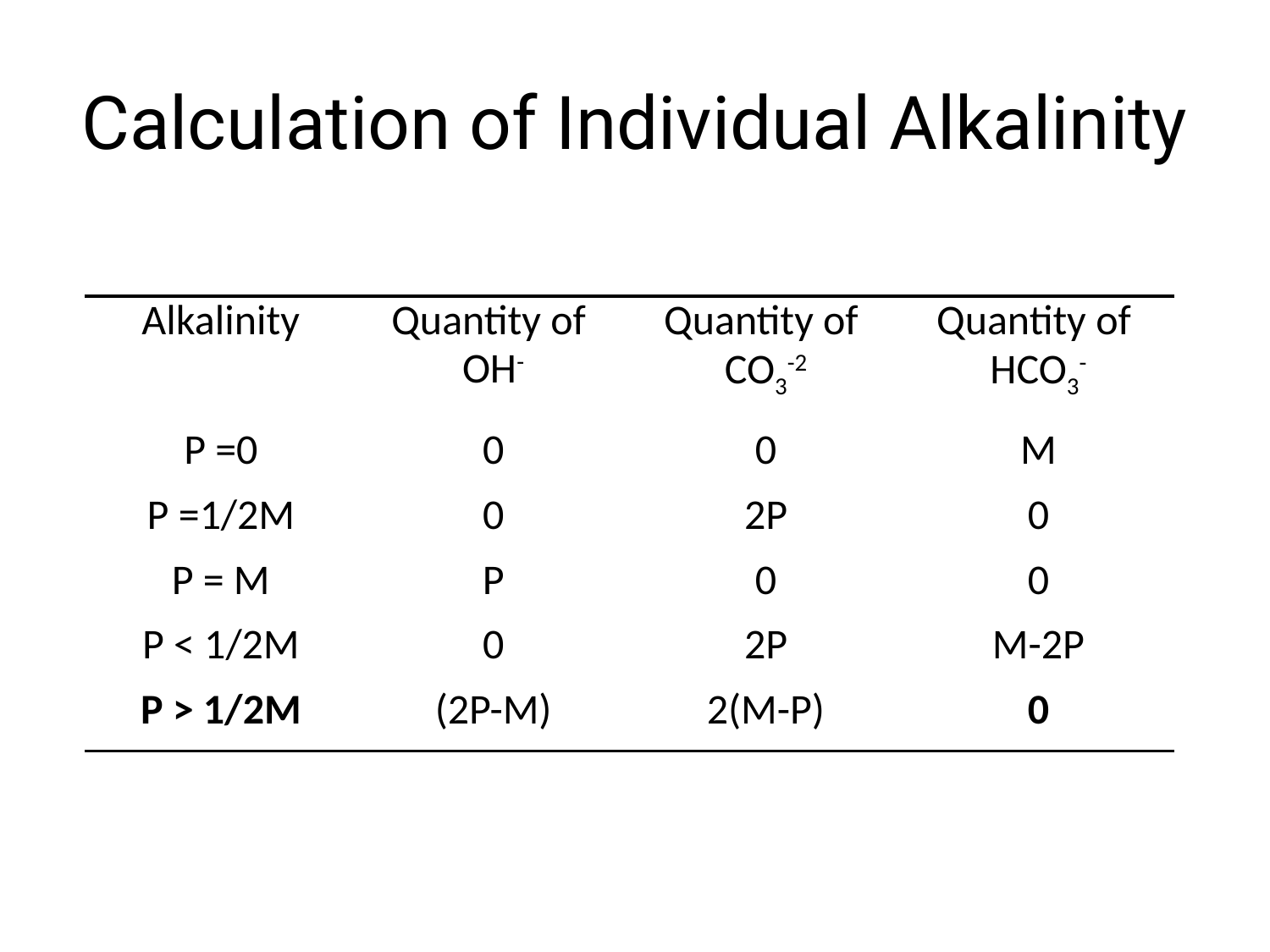

# Calculation of Individual Alkalinity
| Alkalinity | Quantity of OH- | Quantity of CO3-2 | Quantity of HCO3- |
| --- | --- | --- | --- |
| P =0 | 0 | 0 | M |
| P =1/2M | 0 | 2P | 0 |
| P = M | P | 0 | 0 |
| P < 1/2M | 0 | 2P | M-2P |
| P > 1/2M | (2P-M) | 2(M-P) | 0 |